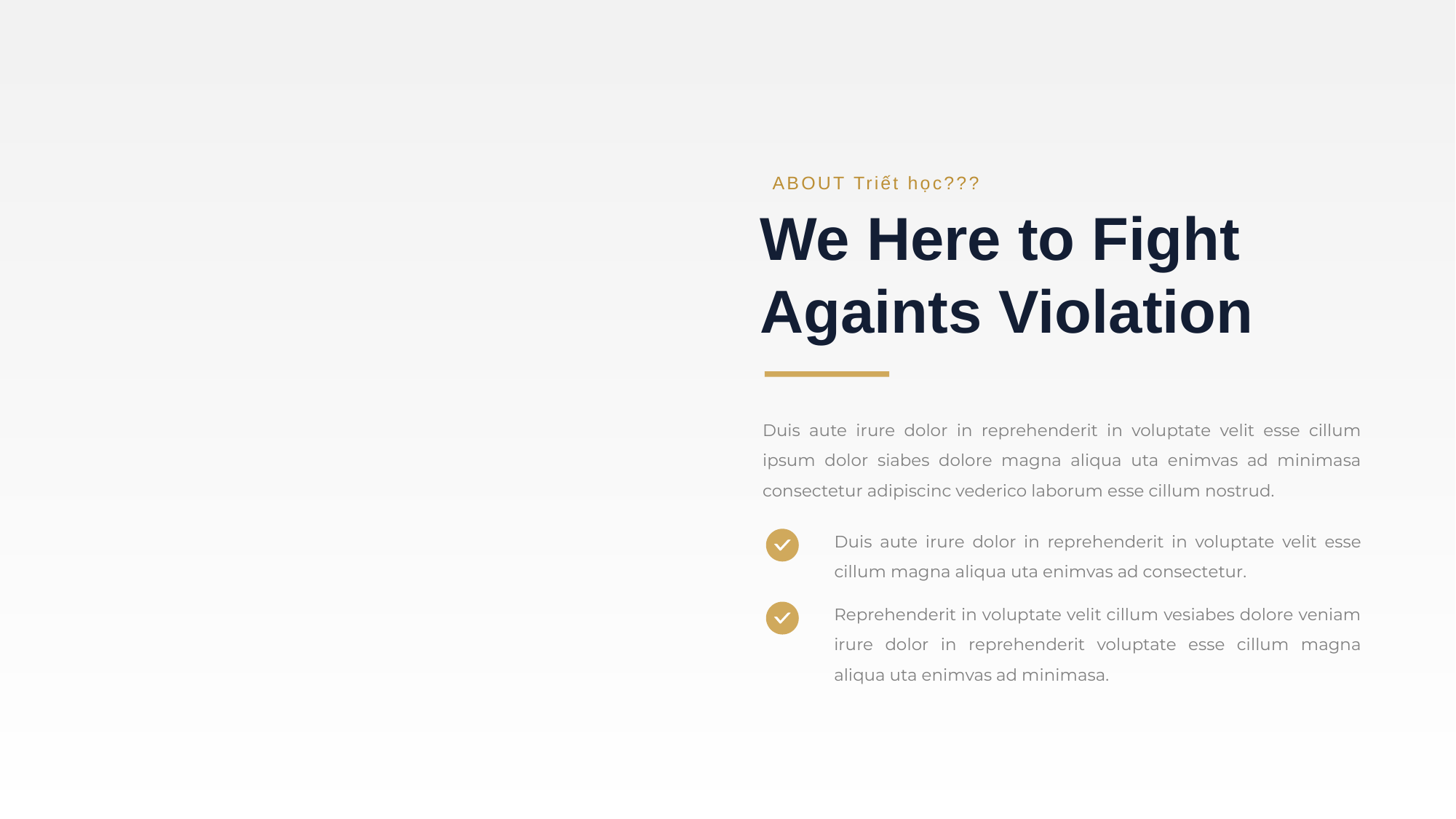

ABOUT Triết học???
We Here to Fight Againts Violation

Duis aute irure dolor in reprehenderit in voluptate velit esse cillum ipsum dolor siabes dolore magna aliqua uta enimvas ad minimasa consectetur adipiscinc vederico laborum esse cillum nostrud.
Duis aute irure dolor in reprehenderit in voluptate velit esse cillum magna aliqua uta enimvas ad consectetur.

Reprehenderit in voluptate velit cillum vesiabes dolore veniam irure dolor in reprehenderit voluptate esse cillum magna aliqua uta enimvas ad minimasa.